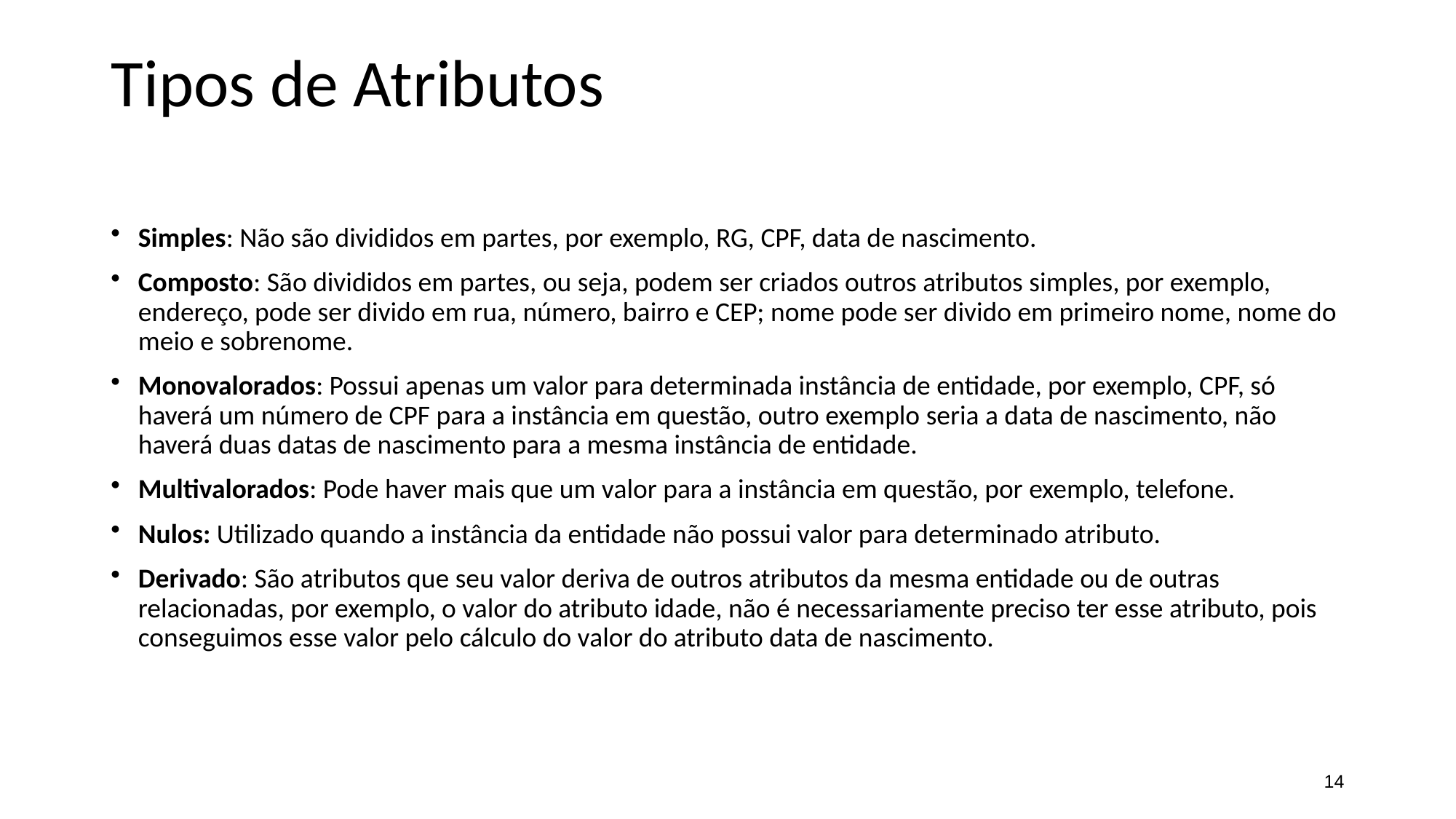

# Tipos de Atributos
Simples: Não são divididos em partes, por exemplo, RG, CPF, data de nascimento.
Composto: São divididos em partes, ou seja, podem ser criados outros atributos simples, por exemplo, endereço, pode ser divido em rua, número, bairro e CEP; nome pode ser divido em primeiro nome, nome do meio e sobrenome.
Monovalorados: Possui apenas um valor para determinada instância de entidade, por exemplo, CPF, só haverá um número de CPF para a instância em questão, outro exemplo seria a data de nascimento, não haverá duas datas de nascimento para a mesma instância de entidade.
Multivalorados: Pode haver mais que um valor para a instância em questão, por exemplo, telefone.
Nulos: Utilizado quando a instância da entidade não possui valor para determinado atributo.
Derivado: São atributos que seu valor deriva de outros atributos da mesma entidade ou de outras relacionadas, por exemplo, o valor do atributo idade, não é necessariamente preciso ter esse atributo, pois conseguimos esse valor pelo cálculo do valor do atributo data de nascimento.

14